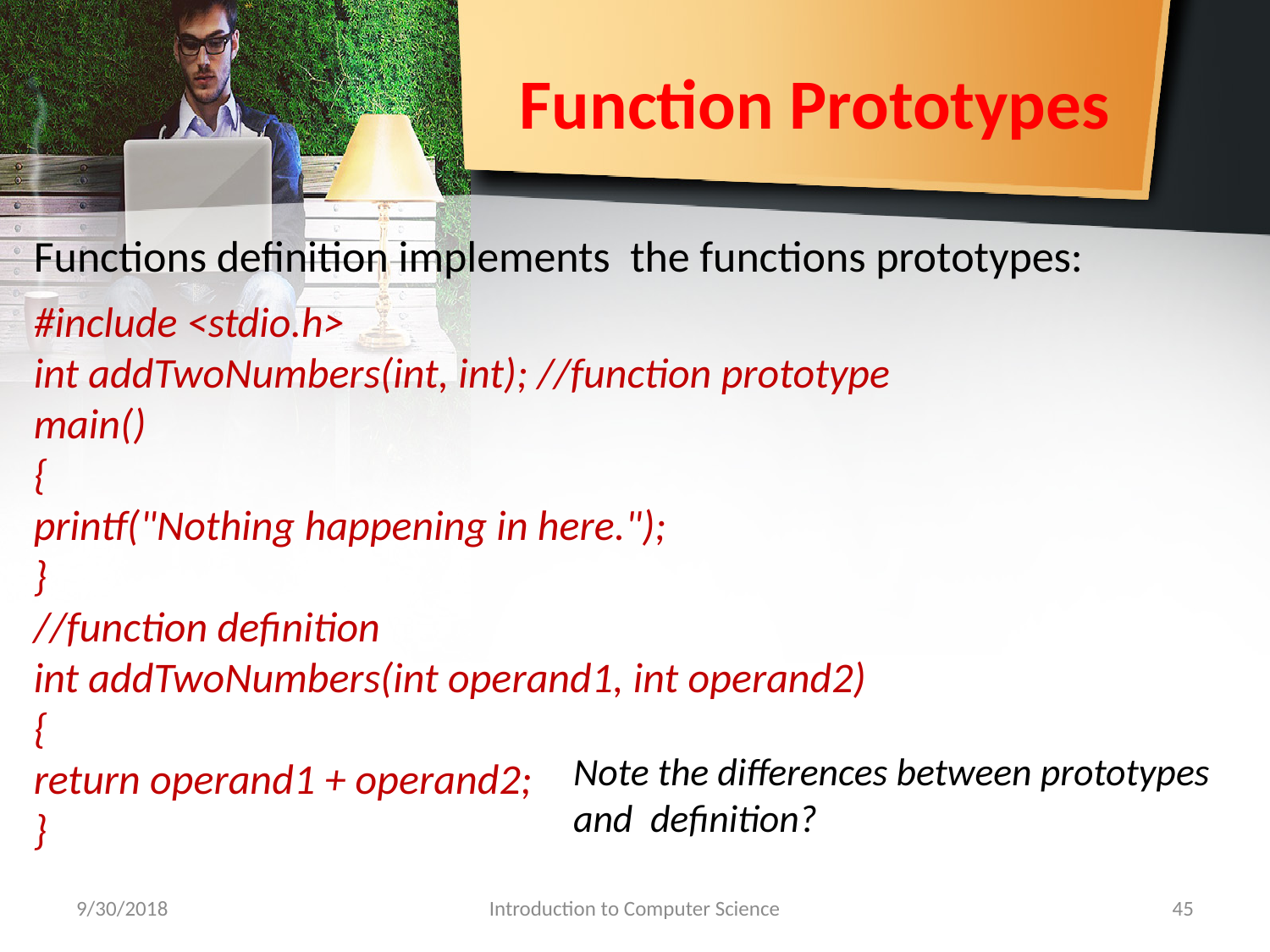

# Function Prototypes
Functions definition implements  the functions prototypes:
#include <stdio.h>
int addTwoNumbers(int, int); //function prototype
main()
{
printf("Nothing happening in here.");
}
//function definition
int addTwoNumbers(int operand1, int operand2)
{
return operand1 + operand2;
}
Note the differences between prototypes and  definition?
9/30/2018
Introduction to Computer Science
45